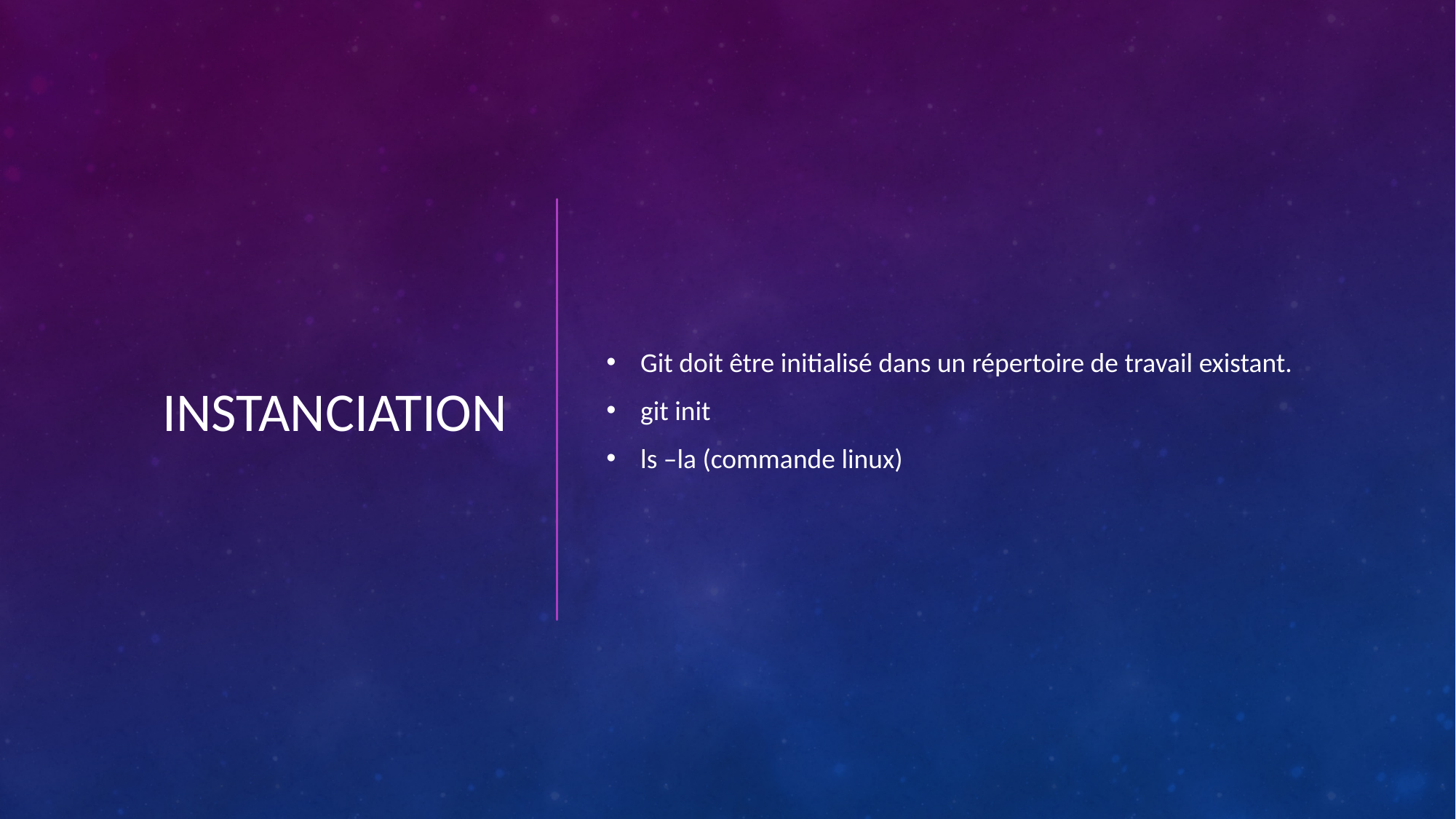

# instanciation
Git doit être initialisé dans un répertoire de travail existant.
git init
ls –la (commande linux)